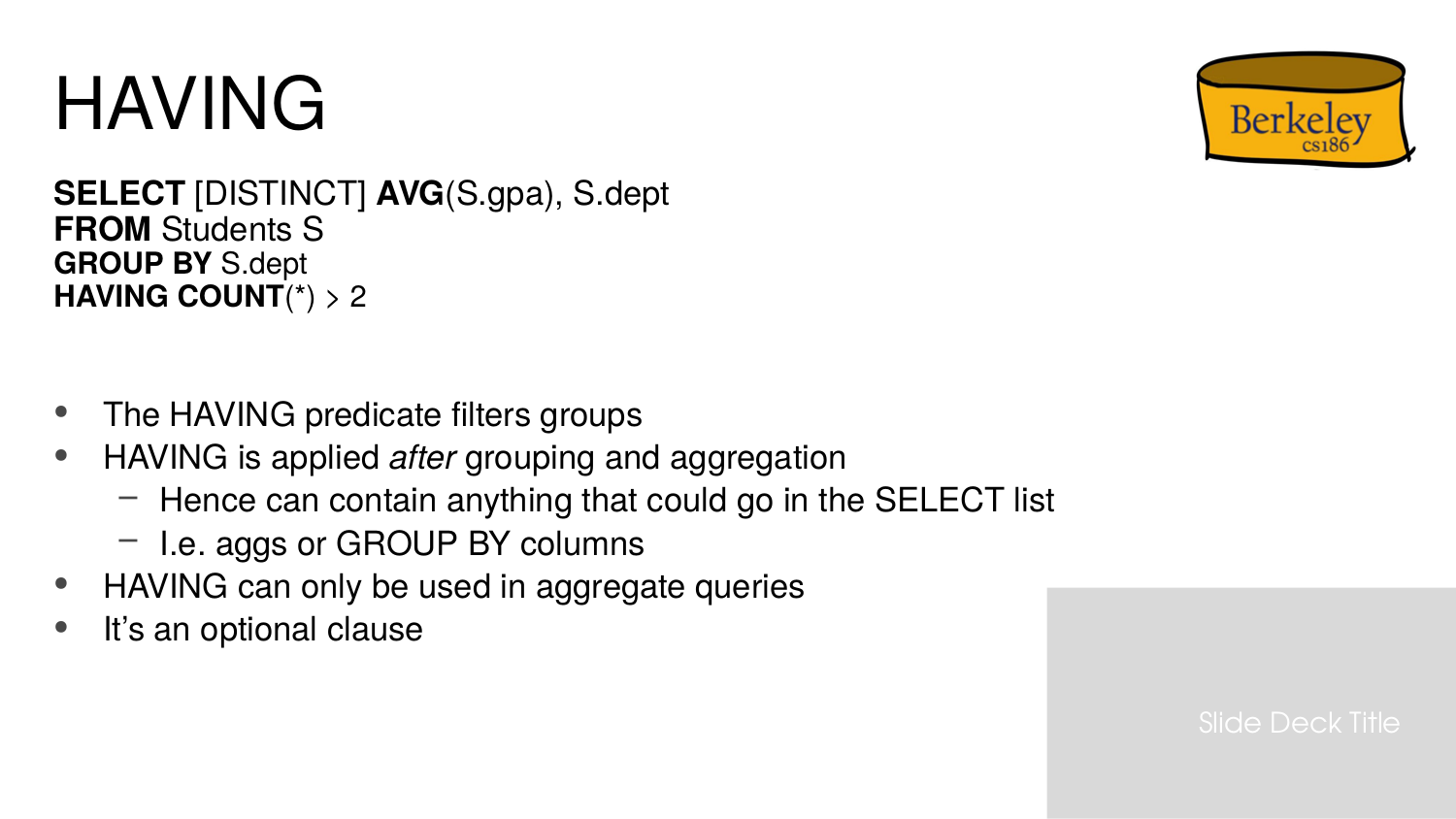

# HAVING
SELECT [DISTINCT] AVG(S.gpa), S.dept
FROM Students S
GROUP BY S.dept
HAVING COUNT(*) > 2
The HAVING predicate filters groups
HAVING is applied after grouping and aggregation
Hence can contain anything that could go in the SELECT list
I.e. aggs or GROUP BY columns
HAVING can only be used in aggregate queries
It’s an optional clause